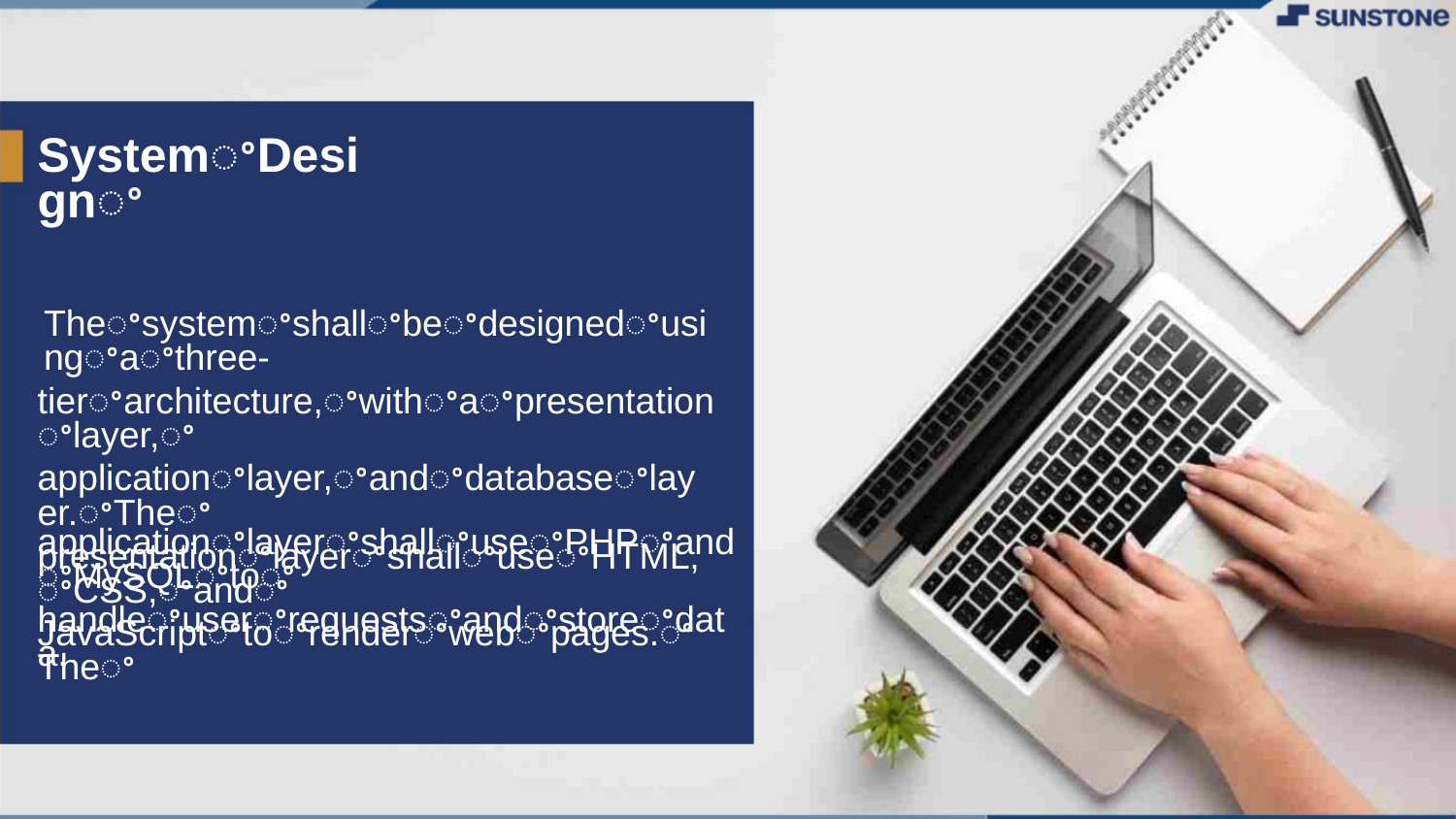

SystemꢀDesignꢀ
Theꢀsystemꢀshallꢀbeꢀdesignedꢀusingꢀaꢀthree-
tierꢀarchitecture,ꢀwithꢀaꢀpresentationꢀlayer,ꢀ
applicationꢀlayer,ꢀandꢀdatabaseꢀlayer.ꢀTheꢀ
presentationꢀlayerꢀshallꢀuseꢀHTML,ꢀCSS,ꢀandꢀ
JavaScriptꢀtoꢀrenderꢀwebꢀpages.ꢀTheꢀ
applicationꢀlayerꢀshallꢀuseꢀPHPꢀandꢀMySQLꢀtoꢀ
handleꢀuserꢀrequestsꢀandꢀstoreꢀdata.